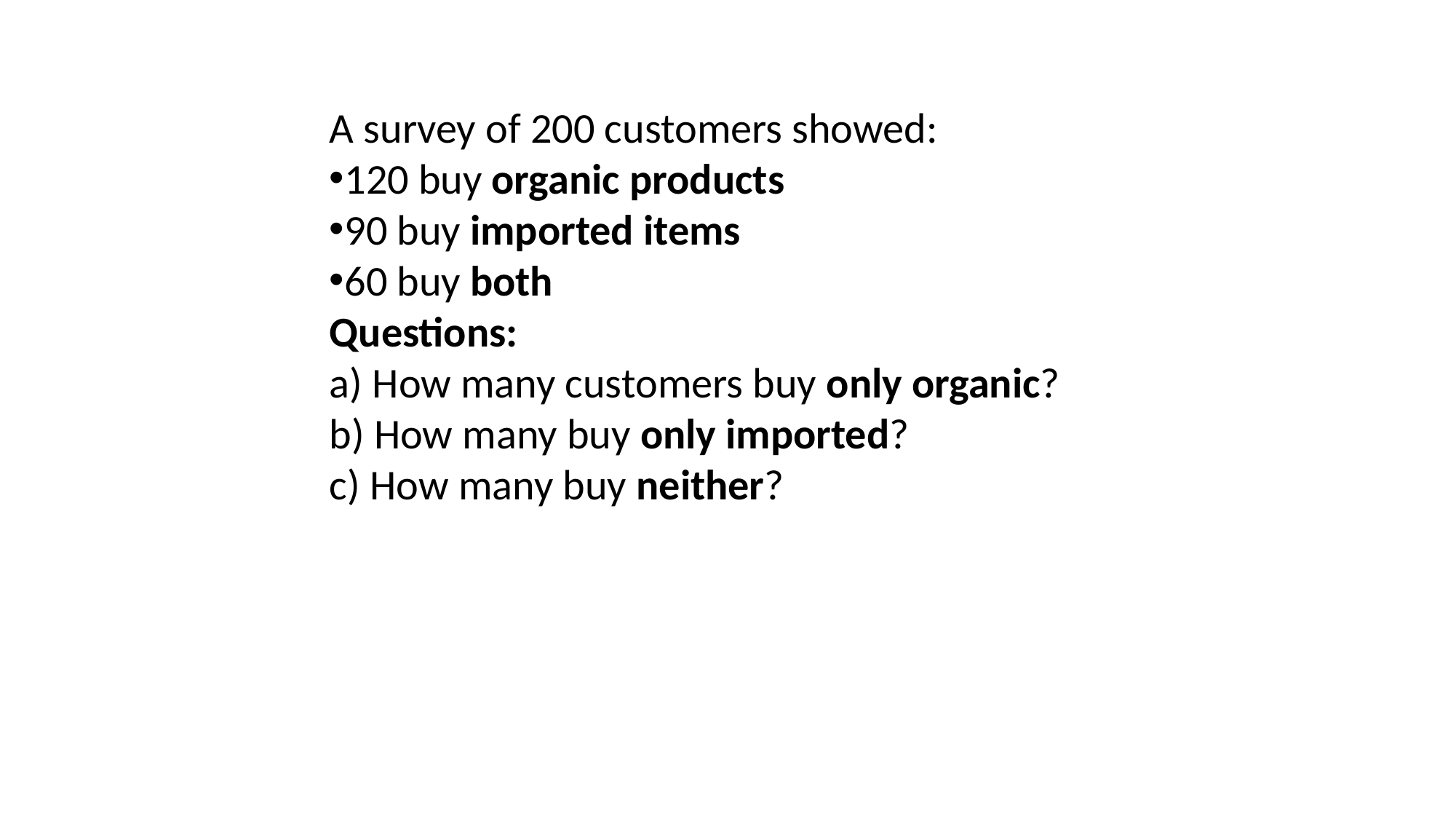

A survey of 200 customers showed:
120 buy organic products
90 buy imported items
60 buy both
Questions:
a) How many customers buy only organic?
b) How many buy only imported?
c) How many buy neither?